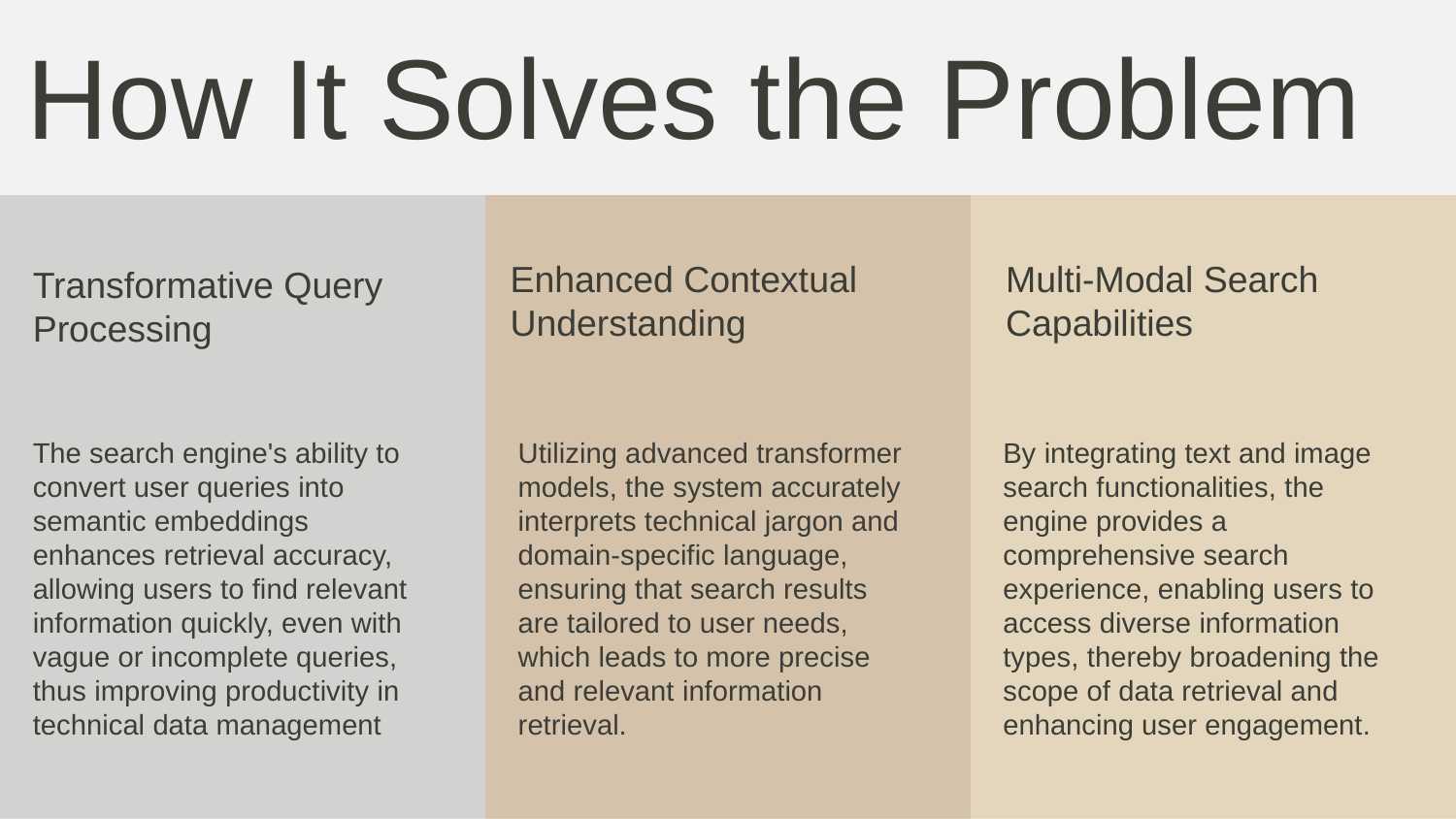

# How It Solves the Problem
Enhanced Contextual Understanding
Multi-Modal Search Capabilities

Transformative Query Processing
The search engine's ability to convert user queries into semantic embeddings enhances retrieval accuracy, allowing users to find relevant information quickly, even with vague or incomplete queries, thus improving productivity in technical data management

Utilizing advanced transformer models, the system accurately interprets technical jargon and domain-specific language, ensuring that search results are tailored to user needs, which leads to more precise and relevant information retrieval.

By integrating text and image search functionalities, the engine provides a comprehensive search experience, enabling users to access diverse information types, thereby broadening the scope of data retrieval and enhancing user engagement.